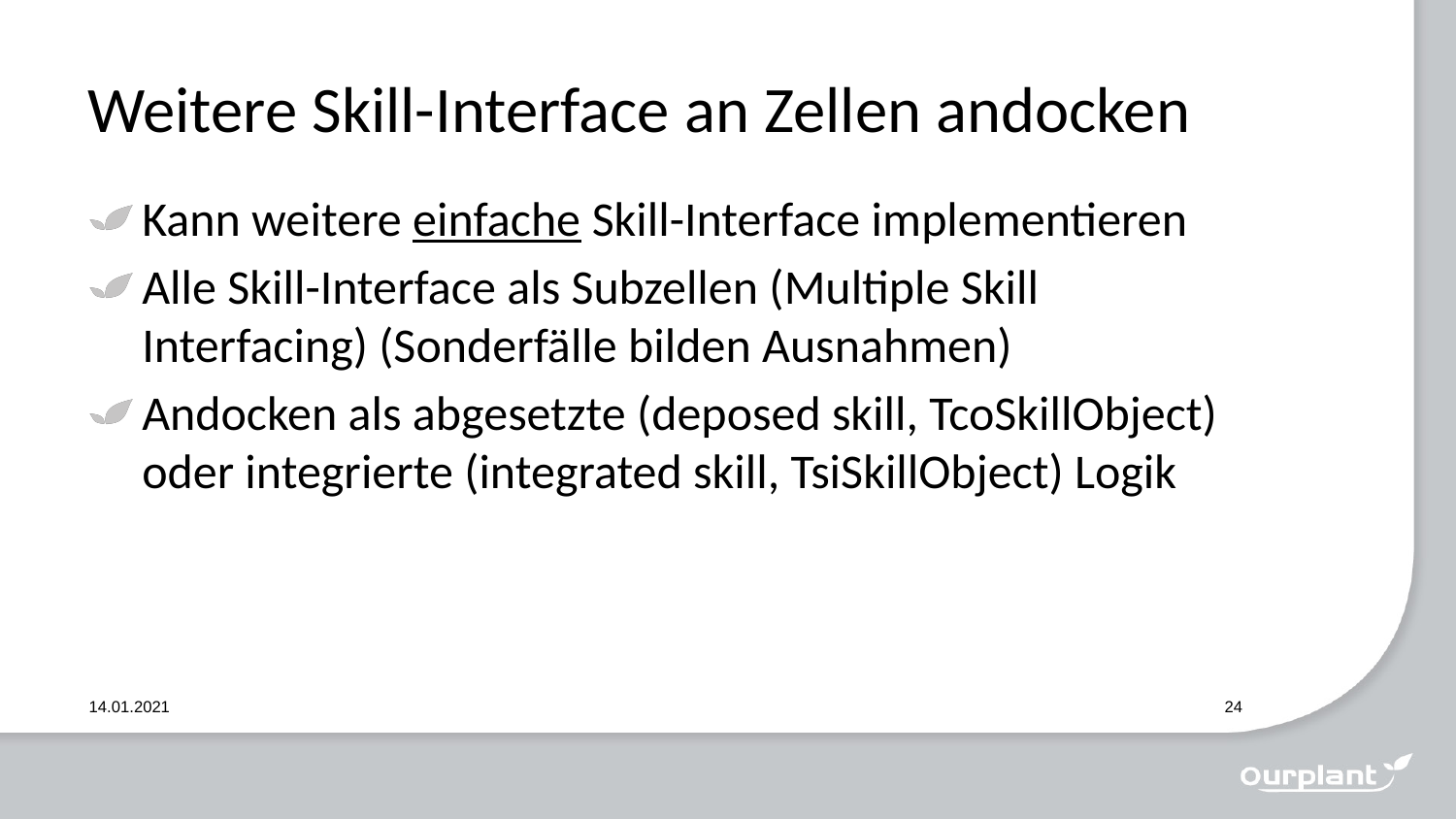

# Weitere Skill-Interface an Zellen andocken
Kann weitere einfache Skill-Interface implementieren
Alle Skill-Interface als Subzellen (Multiple Skill Interfacing) (Sonderfälle bilden Ausnahmen)
Andocken als abgesetzte (deposed skill, TcoSkillObject) oder integrierte (integrated skill, TsiSkillObject) Logik

14.01.2021
24